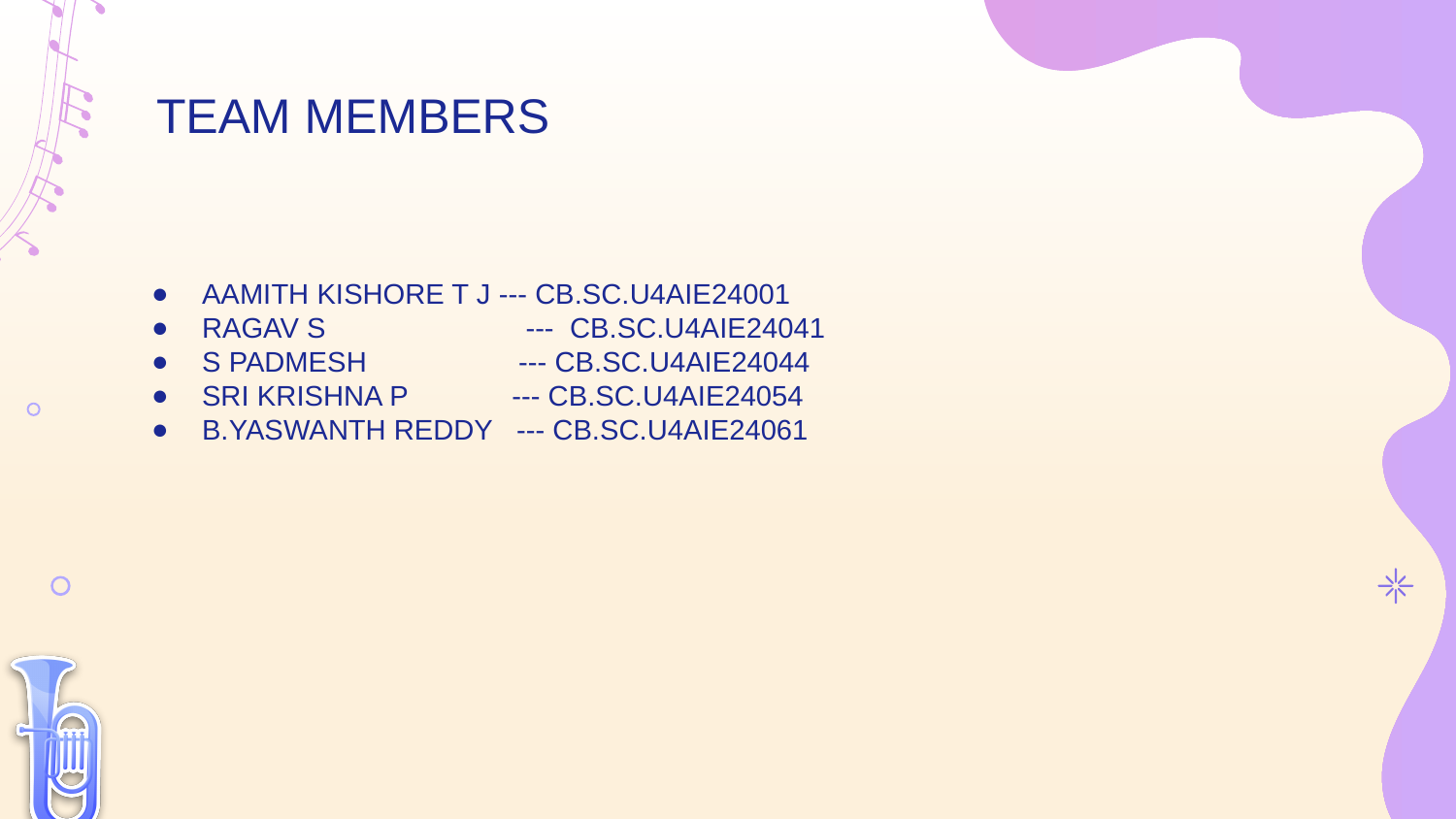

# TEAM MEMBERS

AAMITH KISHORE T J --- CB.SC.U4AIE24001
RAGAV S                         ---  CB.SC.U4AIE24041
S PADMESH                   --- CB.SC.U4AIE24044
SRI KRISHNA P             --- CB.SC.U4AIE24054
B.YASWANTH REDDY   --- CB.SC.U4AIE24061